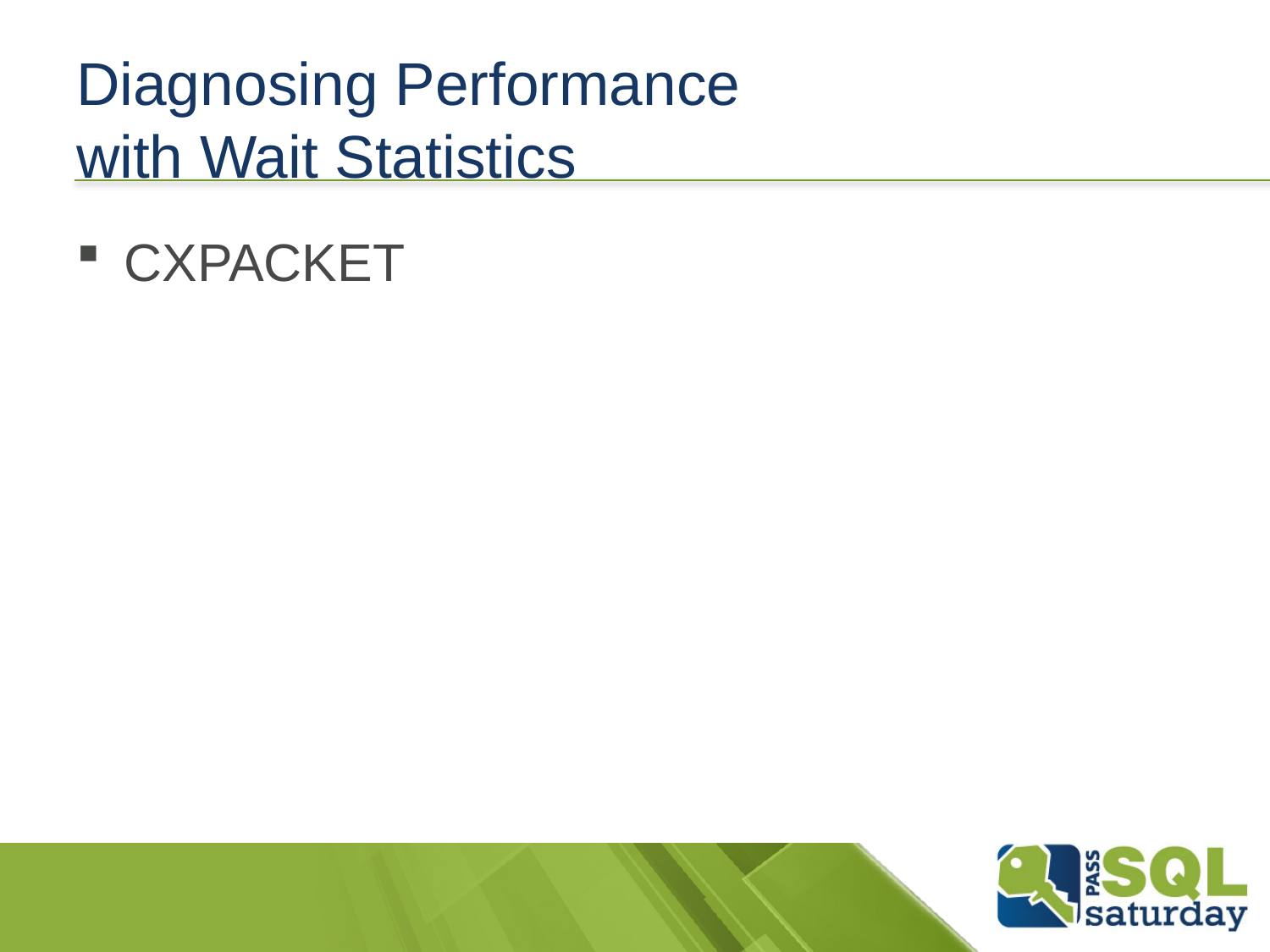

# Diagnosing Performance with Wait Statistics
CXPACKET